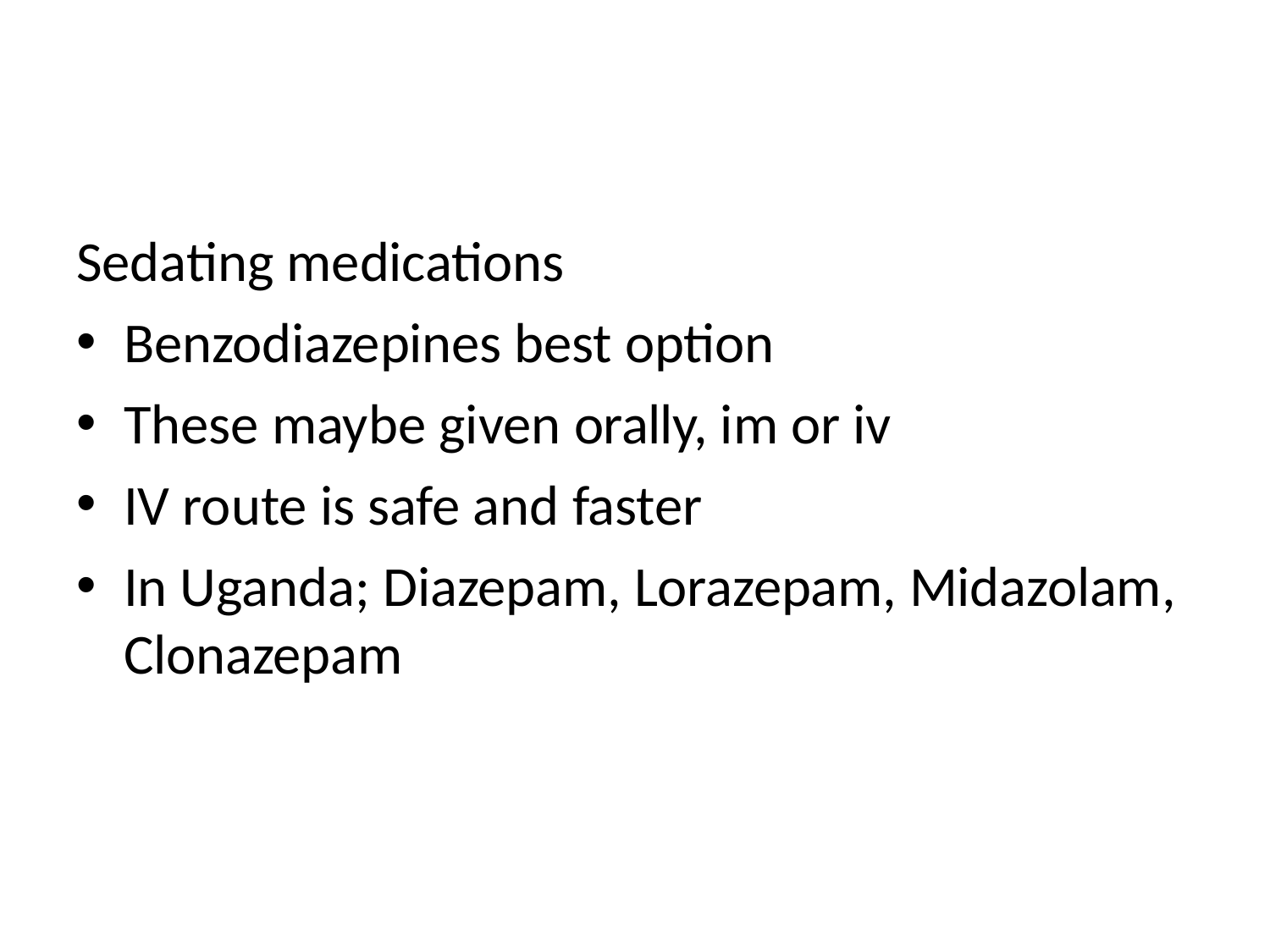

Sedating medications
Benzodiazepines best option
These maybe given orally, im or iv
IV route is safe and faster
In Uganda; Diazepam, Lorazepam, Midazolam, Clonazepam